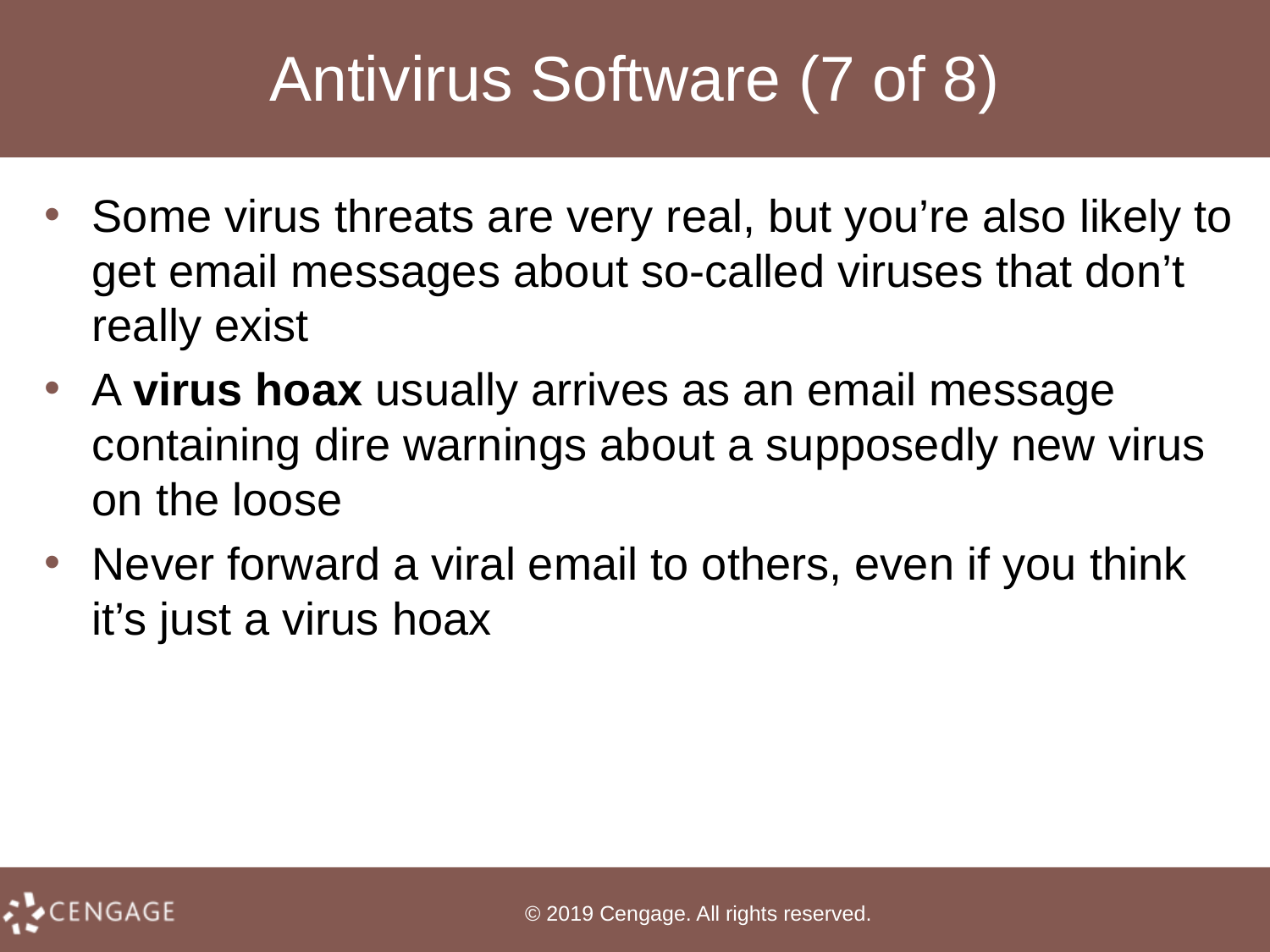

# Antivirus Software (7 of 8)
Some virus threats are very real, but you’re also likely to get email messages about so-called viruses that don’t really exist
A virus hoax usually arrives as an email message containing dire warnings about a supposedly new virus on the loose
Never forward a viral email to others, even if you think it’s just a virus hoax